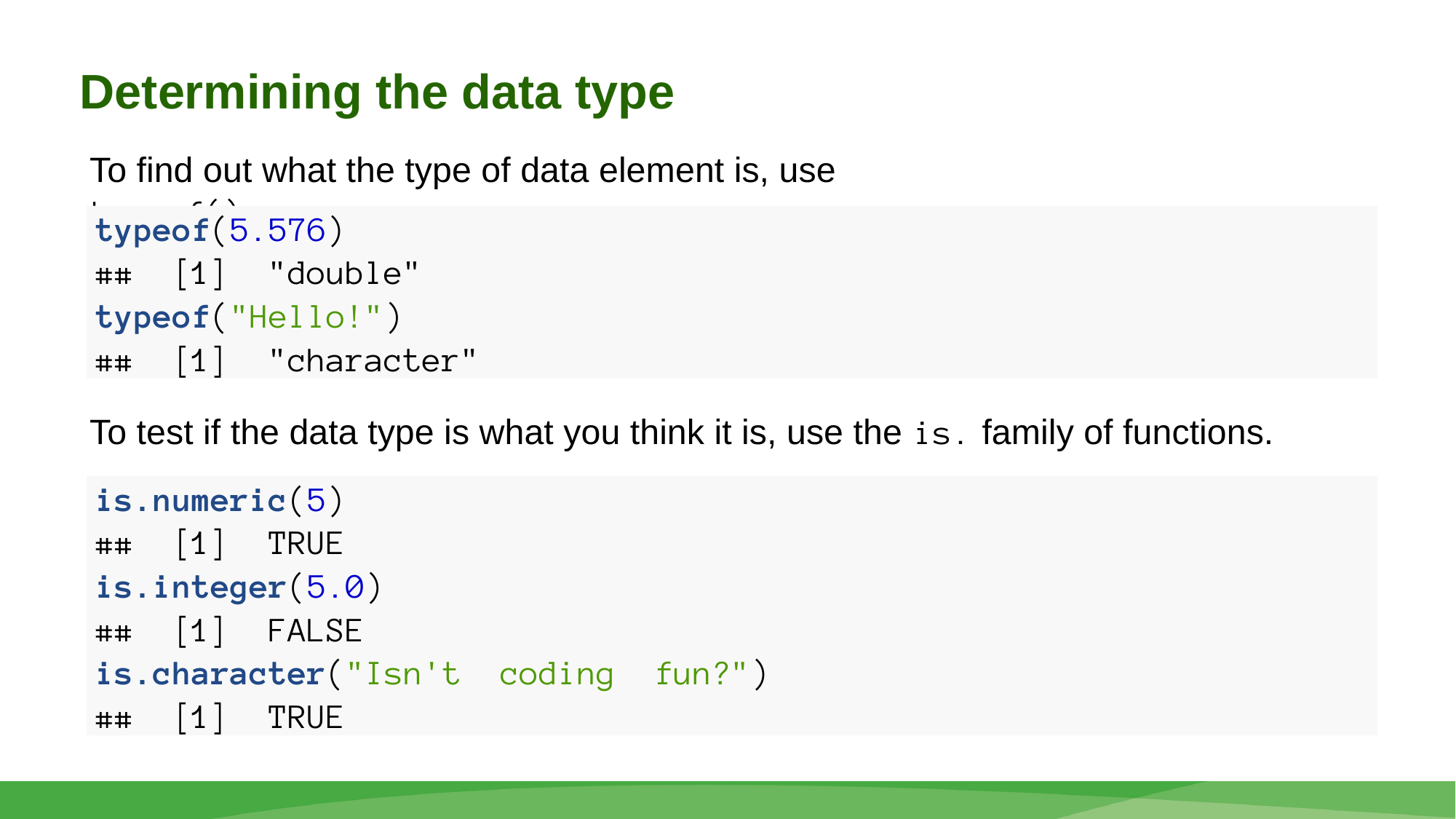

Determining the data type
To find out what the type of data element is, use typeof().
typeof(5.576)
##  [1]  "double"
typeof("Hello!")
##  [1]  "character"
To test if the data type is what you think it is, use the is. family of functions.
is.numeric(5)
##  [1]  TRUE
is.integer(5.0)
##  [1]  FALSE
is.character("Isn't  coding  fun?")
##  [1]  TRUE